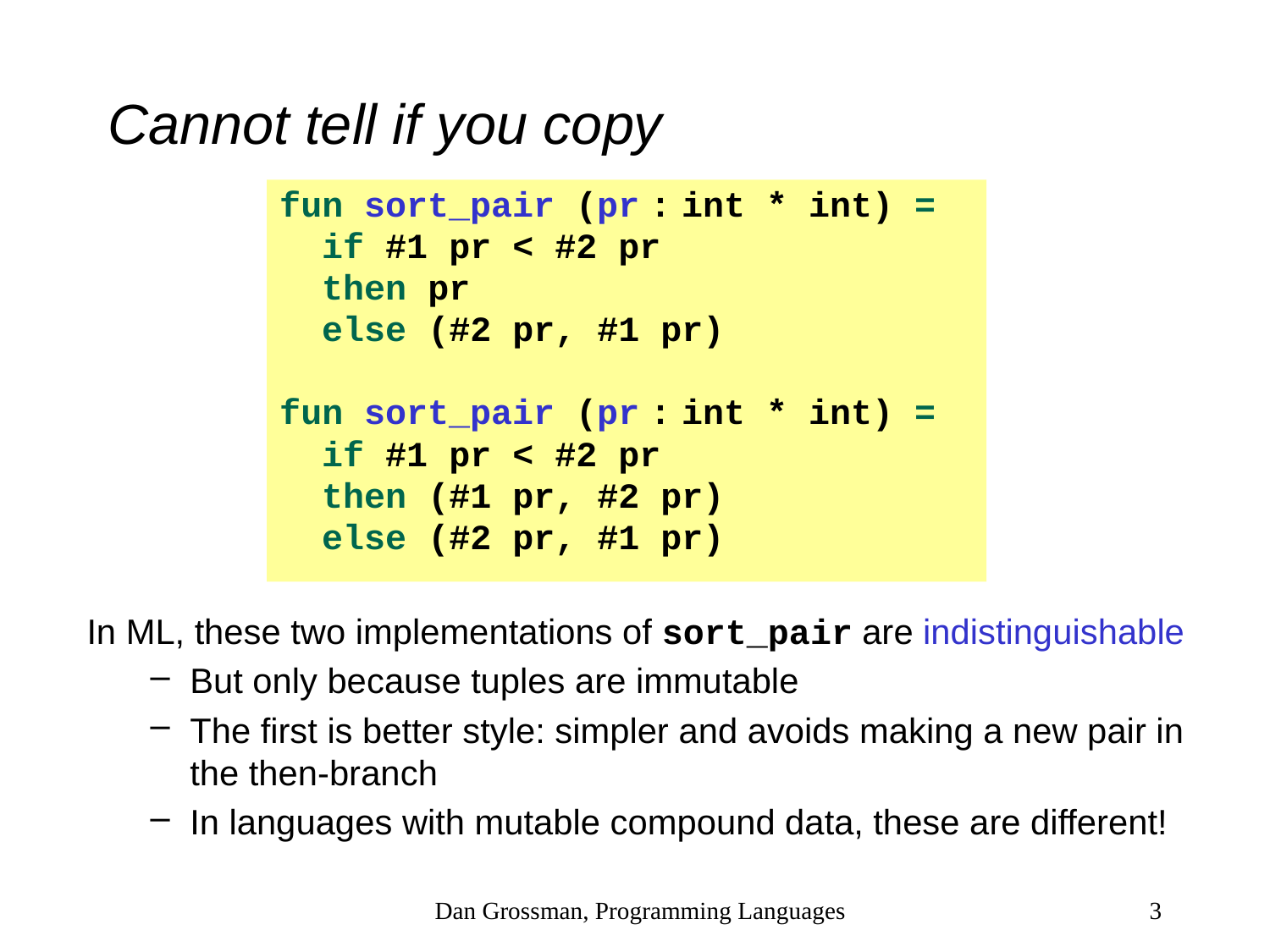

# Cannot tell if you copy
fun sort_pair (pr : int * int) =
  if #1 pr < #2 pr
  then pr
  else (#2 pr, #1 pr)

fun sort_pair (pr : int * int) =
  if #1 pr < #2 pr
  then (#1 pr, #2 pr)
  else (#2 pr, #1 pr)
In ML, these two implementations of sort_pair are indistinguishable
But only because tuples are immutable
The first is better style: simpler and avoids making a new pair in the then-branch
In languages with mutable compound data, these are different!
Dan Grossman, Programming Languages
3